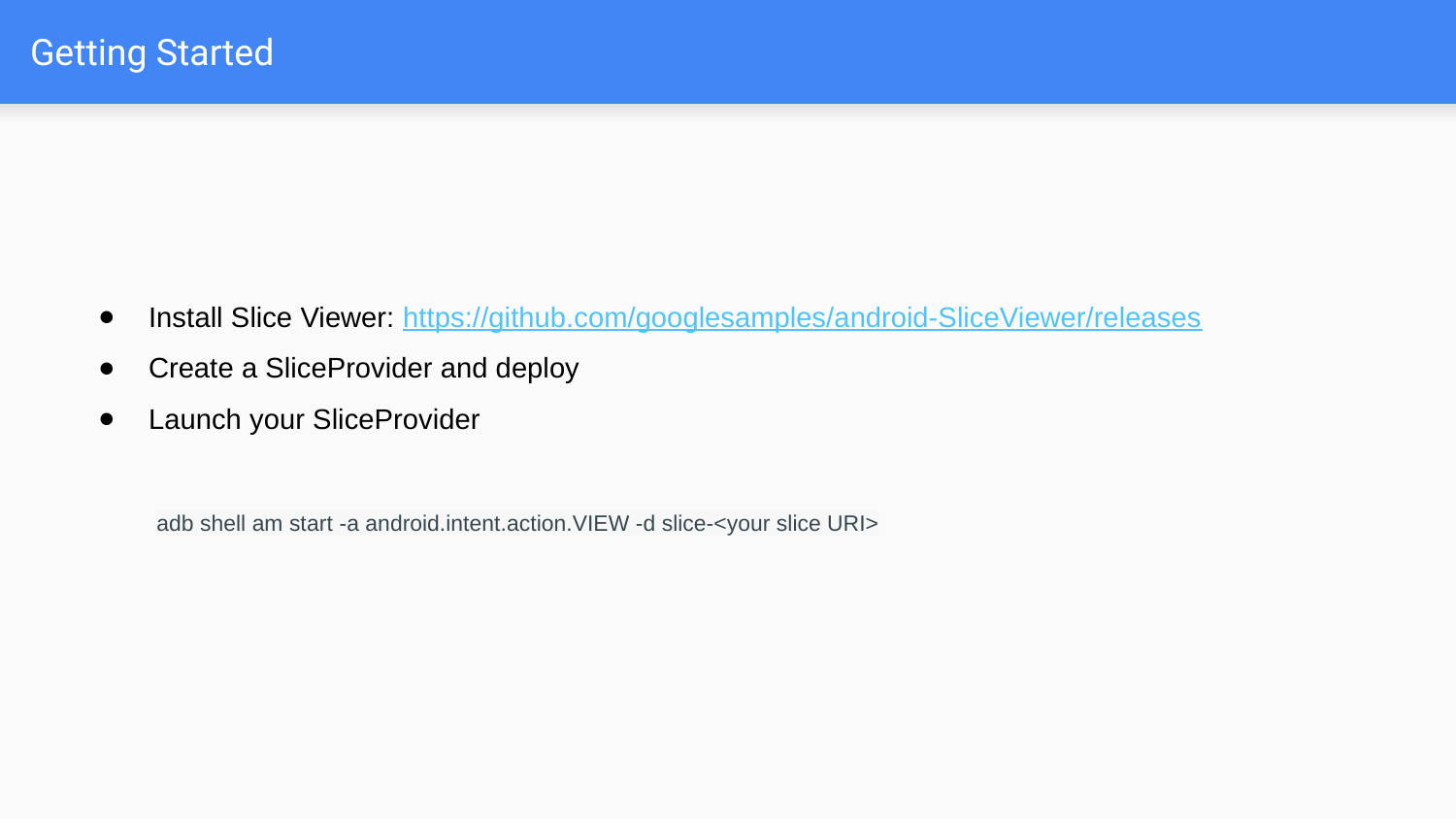

# Getting Started
Install Slice Viewer: https://github.com/googlesamples/android-SliceViewer/releases
Create a SliceProvider and deploy
Launch your SliceProvider

 adb shell am start -a android.intent.action.VIEW -d slice-<your slice URI>